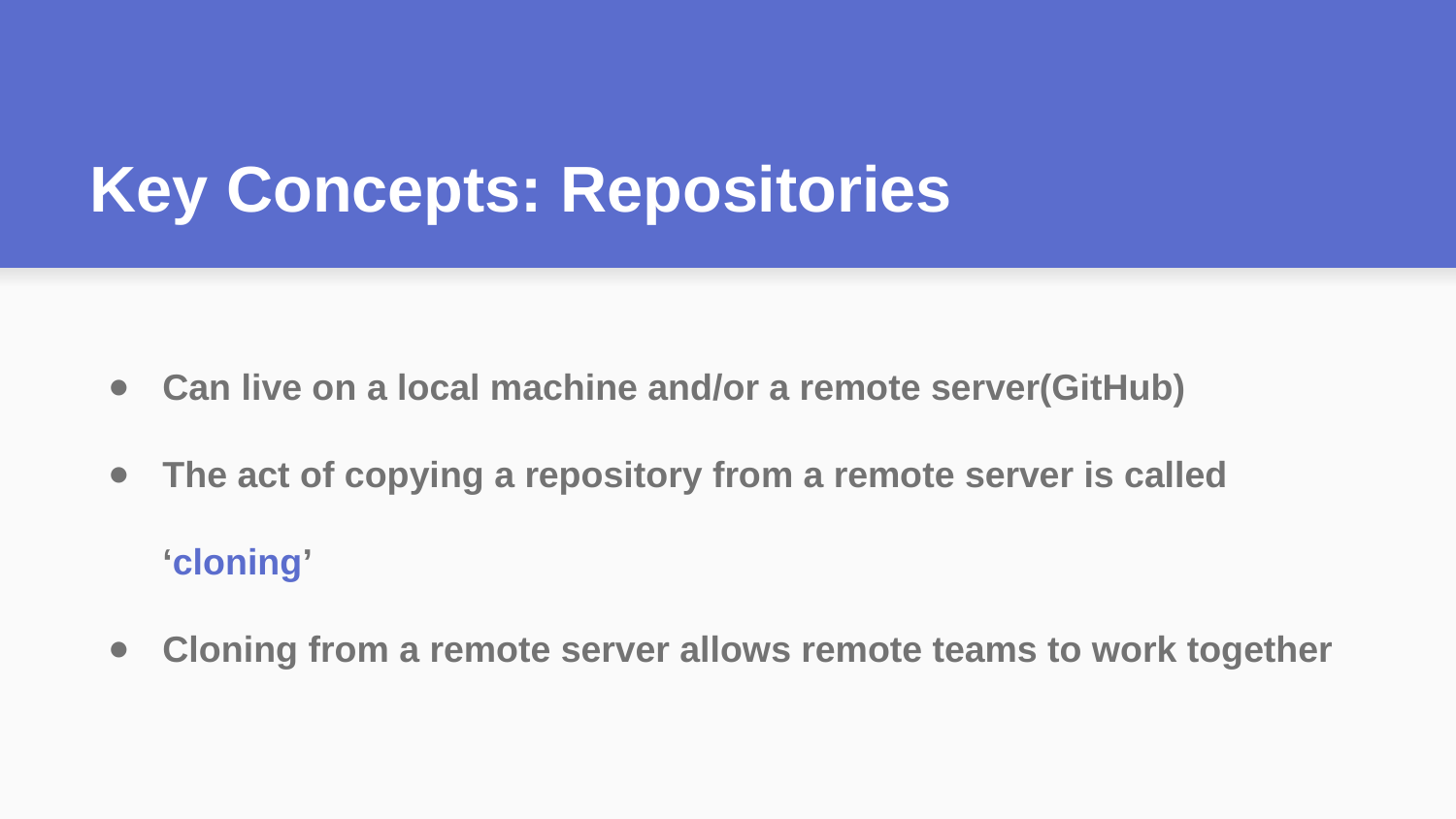

# Key Concepts: Repositories
Can live on a local machine and/or a remote server(GitHub)
The act of copying a repository from a remote server is called ‘cloning’
Cloning from a remote server allows remote teams to work together